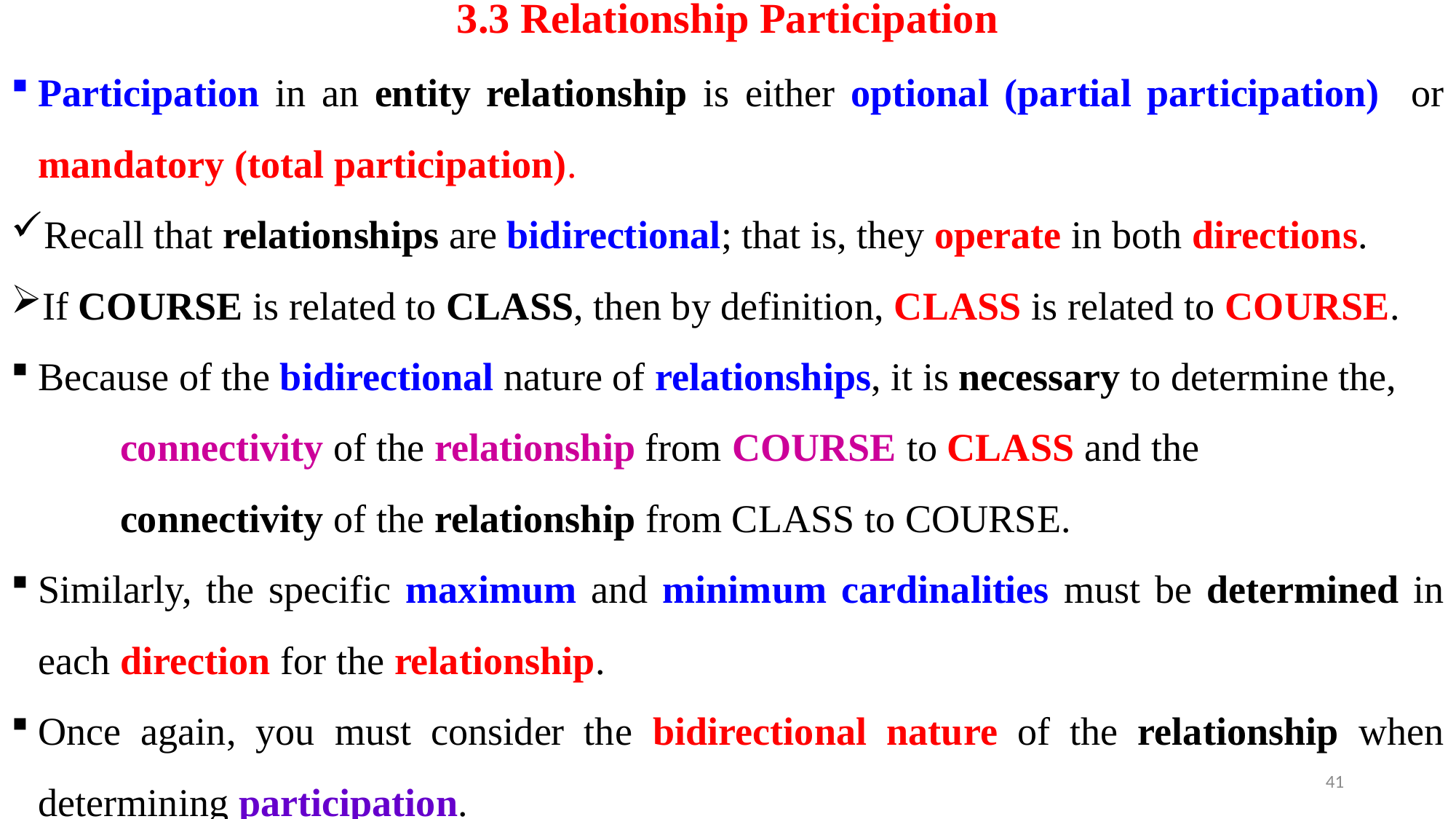

# 3.3 Relationship Participation
Participation in an entity relationship is either optional (partial participation)  or mandatory (total participation).
Recall that relationships are bidirectional; that is, they operate in both directions.
If COURSE is related to CLASS, then by definition, CLASS is related to COURSE.
Because of the bidirectional nature of relationships, it is necessary to determine the,
	connectivity of the relationship from COURSE to CLASS and the
	connectivity of the relationship from CLASS to COURSE.
Similarly, the specific maximum and minimum cardinalities must be determined in each direction for the relationship.
Once again, you must consider the bidirectional nature of the relationship when determining participation.
41